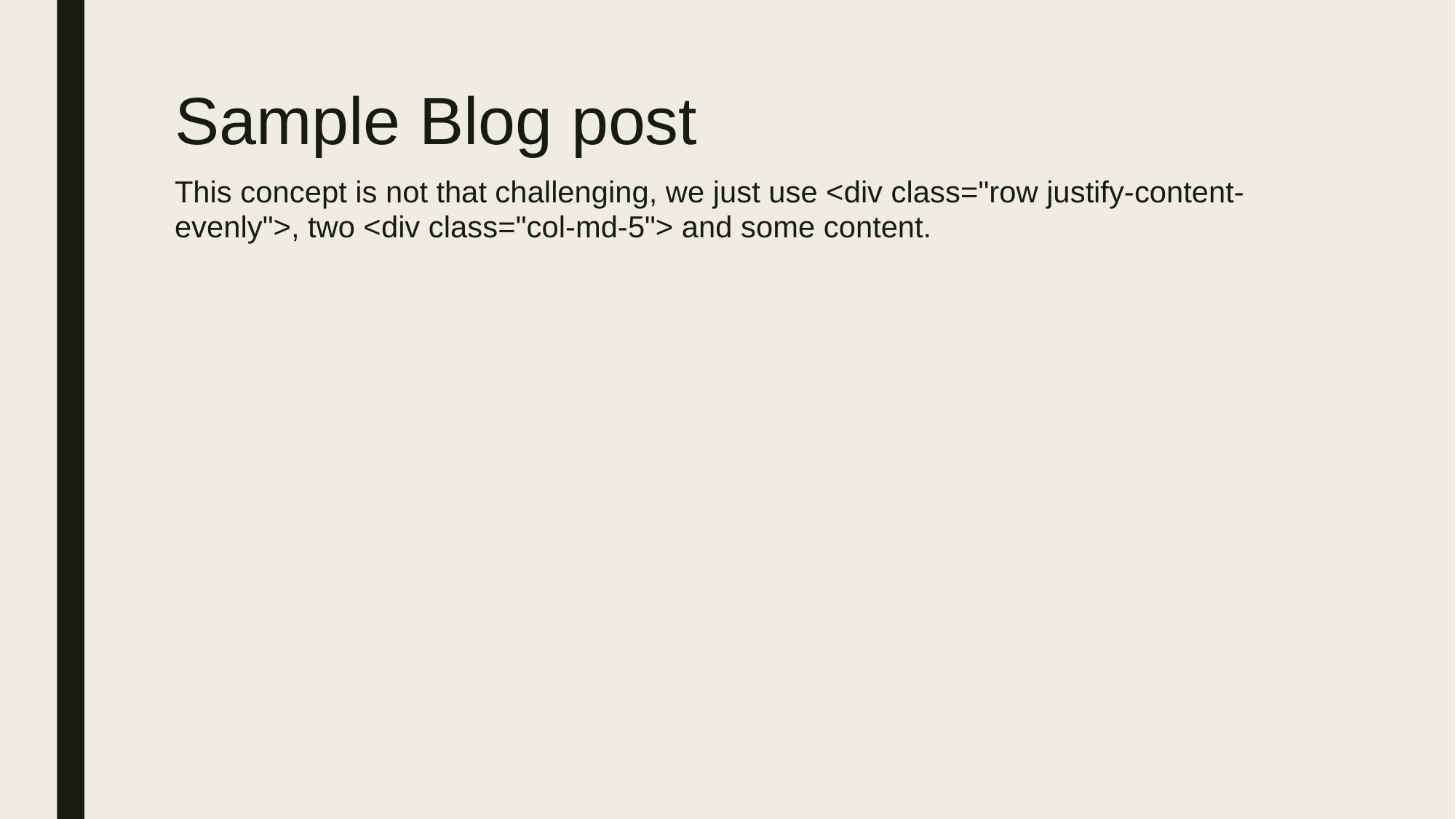

# Sample Blog post
This concept is not that challenging, we just use <div class="row justify-content-evenly">, two <div class="col-md-5"> and some content.